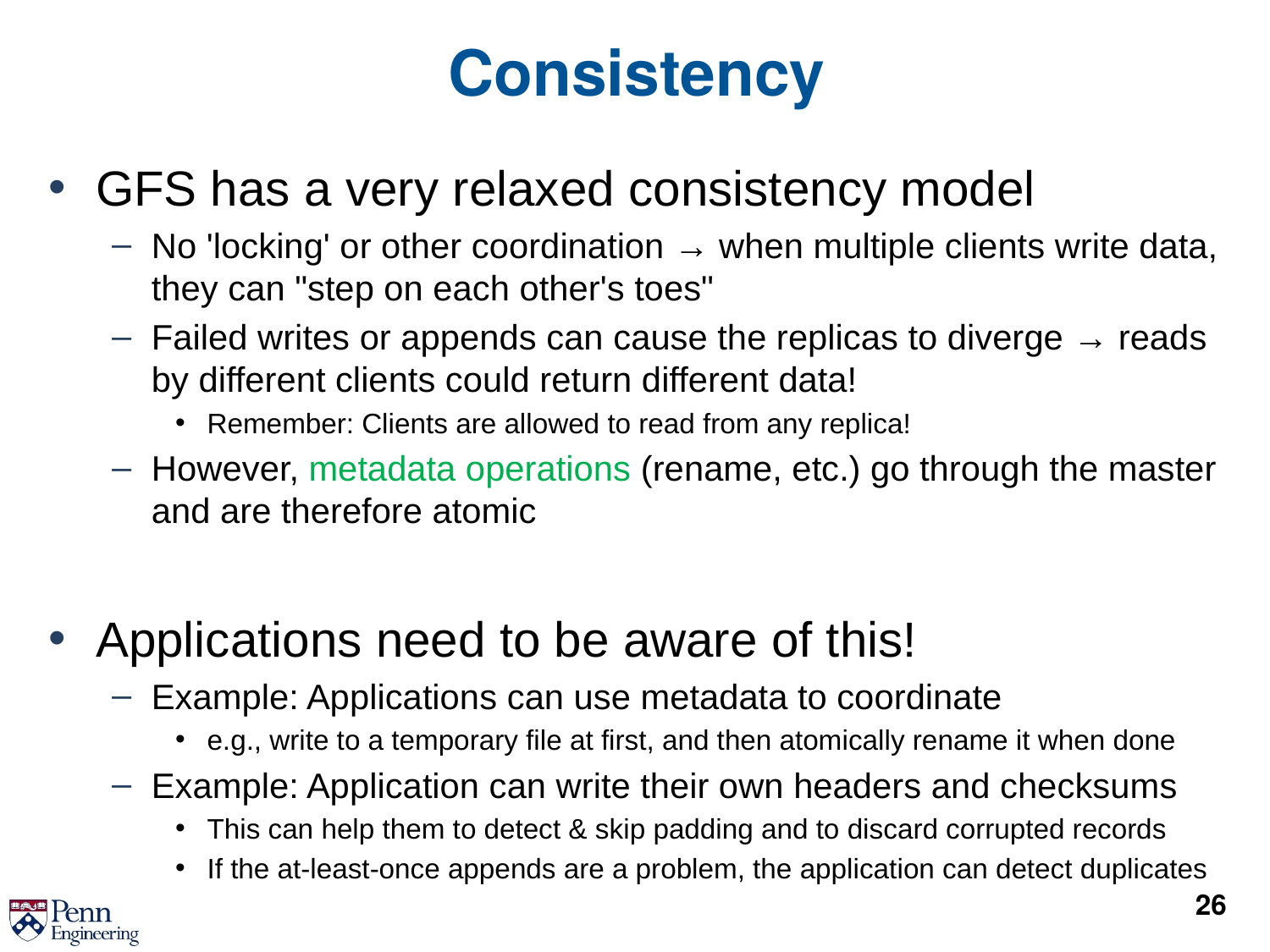

# Consistency
GFS has a very relaxed consistency model
No 'locking' or other coordination → when multiple clients write data, they can "step on each other's toes"
Failed writes or appends can cause the replicas to diverge → reads by different clients could return different data!
Remember: Clients are allowed to read from any replica!
However, metadata operations (rename, etc.) go through the master and are therefore atomic

Applications need to be aware of this!
Example: Applications can use metadata to coordinate
e.g., write to a temporary file at first, and then atomically rename it when done
Example: Application can write their own headers and checksums
This can help them to detect & skip padding and to discard corrupted records
If the at-least-once appends are a problem, the application can detect duplicates
26